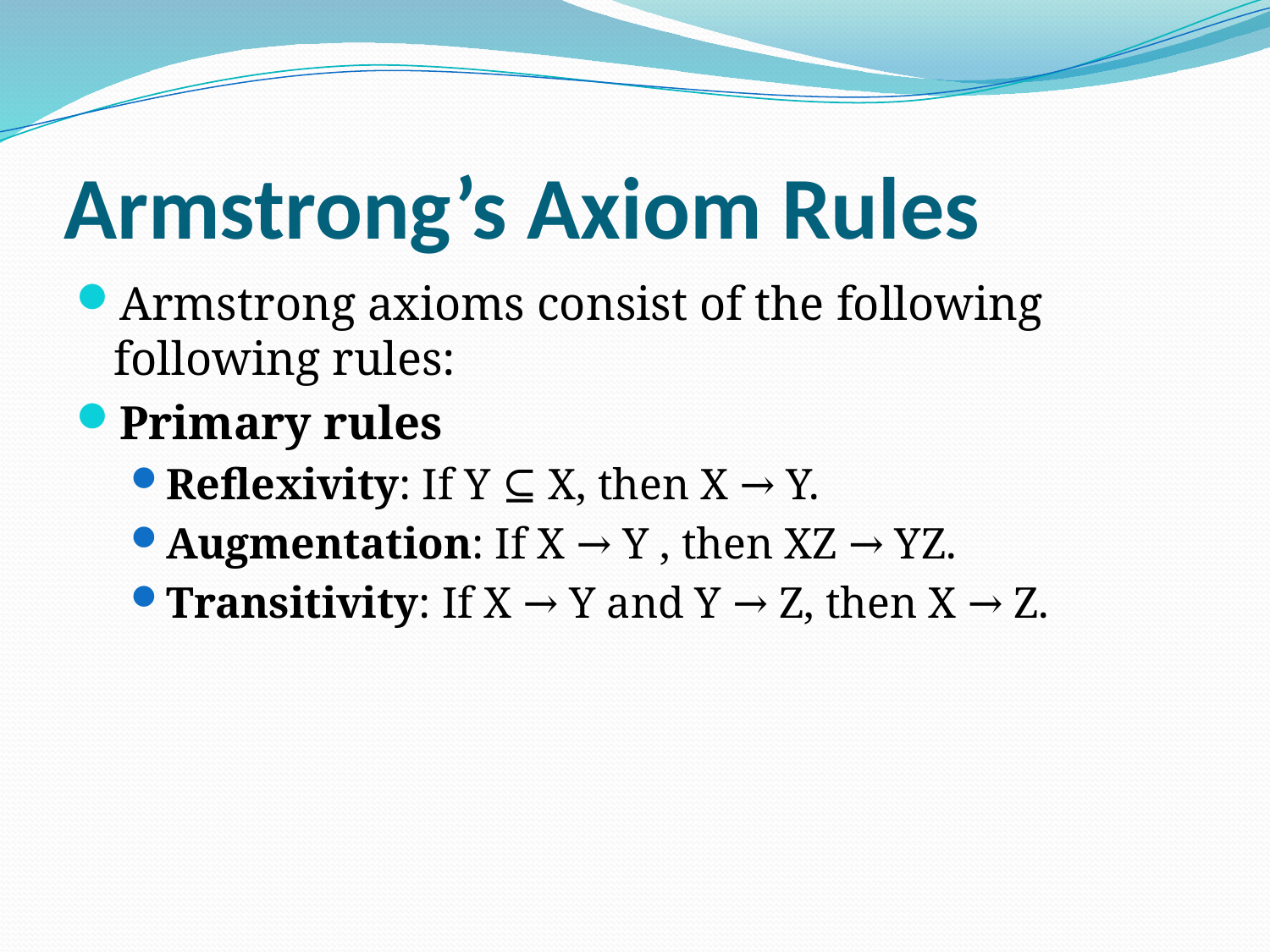

# Armstrong’s Axiom Rules
Armstrong axioms consist of the following following rules:
Primary rules
Reflexivity: If Y ⊆ X, then X → Y.
Augmentation: If X → Y , then XZ → YZ.
Transitivity: If X → Y and Y → Z, then X → Z.